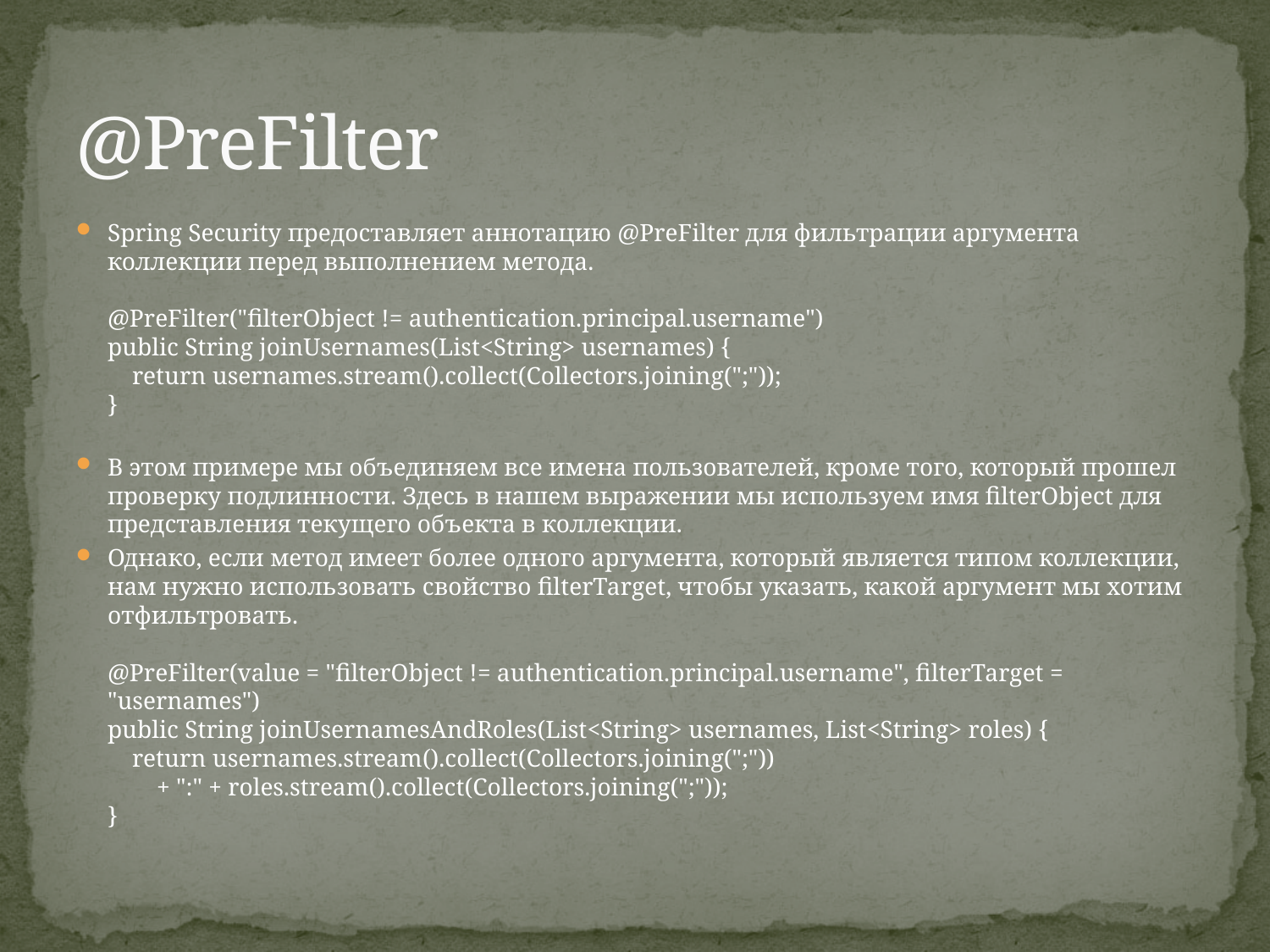

# @PreFilter
Spring Security предоставляет аннотацию @PreFilter для фильтрации аргумента коллекции перед выполнением метода.
@PreFilter("filterObject != authentication.principal.username")
public String joinUsernames(List<String> usernames) {
    return usernames.stream().collect(Collectors.joining(";"));
}
В этом примере мы объединяем все имена пользователей, кроме того, который прошел проверку подлинности. Здесь в нашем выражении мы используем имя filterObject для представления текущего объекта в коллекции.
Однако, если метод имеет более одного аргумента, который является типом коллекции, нам нужно использовать свойство filterTarget, чтобы указать, какой аргумент мы хотим отфильтровать.
@PreFilter(value = "filterObject != authentication.principal.username", filterTarget = "usernames")
public String joinUsernamesAndRoles(List<String> usernames, List<String> roles) {
    return usernames.stream().collect(Collectors.joining(";"))
        + ":" + roles.stream().collect(Collectors.joining(";"));
}